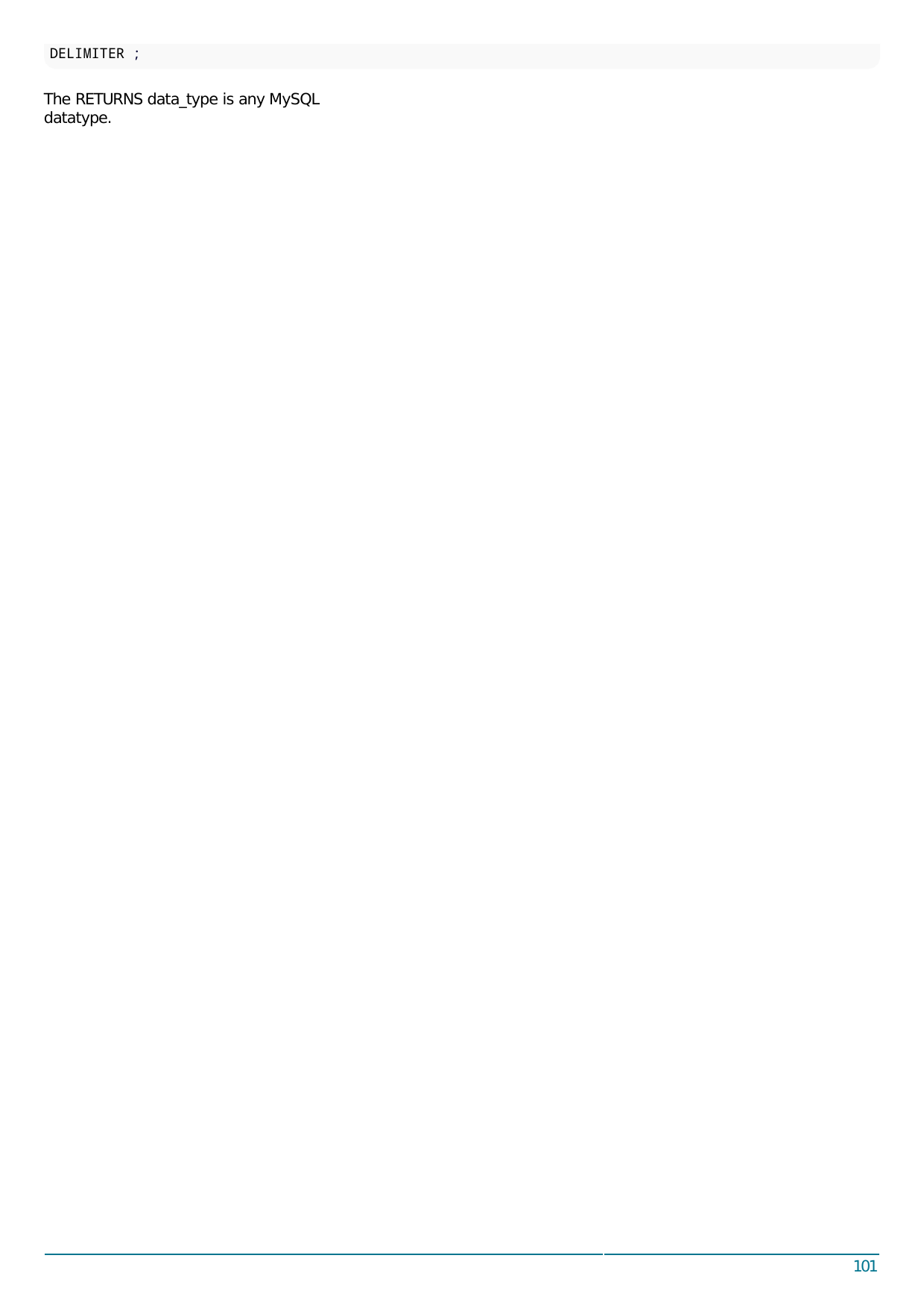

DELIMITER ;

The RETURNS data_type is any MySQL datatype.

101